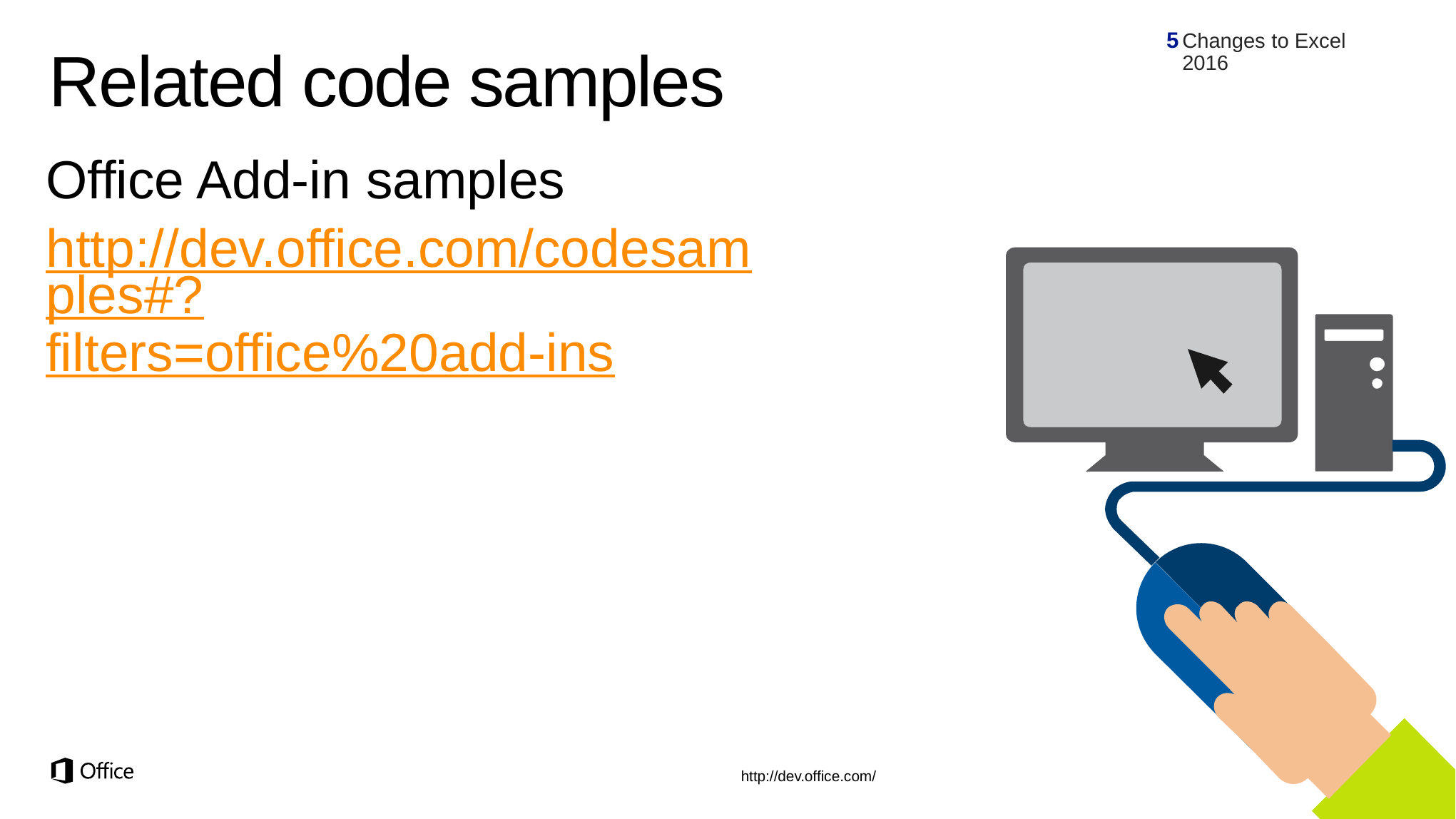

Changes to Excel 2016
5
# Related code samples
Office Add-in samples
http://dev.office.com/codesamples#?filters=office%20add-ins